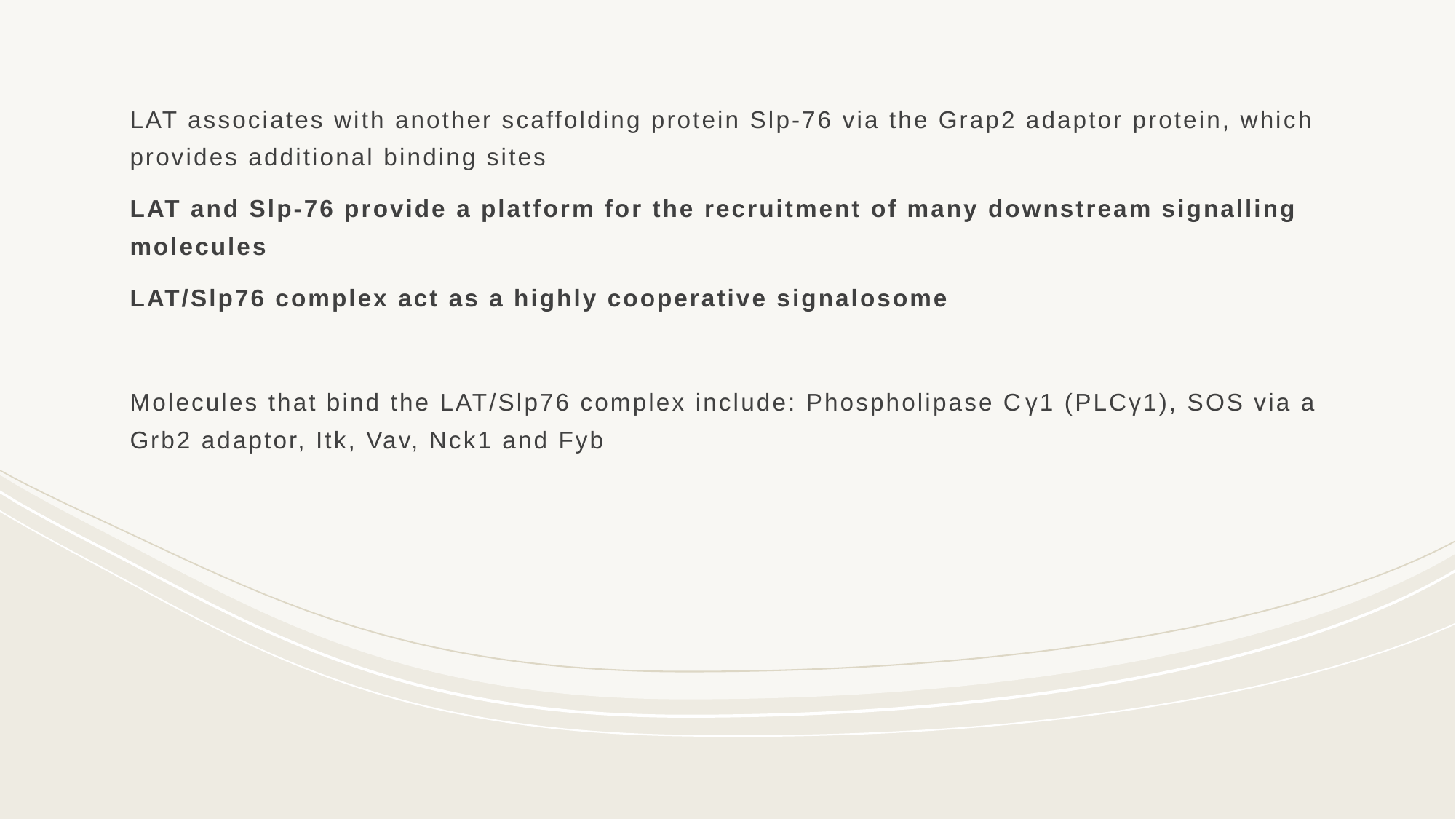

LAT associates with another scaffolding protein Slp-76 via the Grap2 adaptor protein, which provides additional binding sites
LAT and Slp-76 provide a platform for the recruitment of many downstream signalling molecules
LAT/Slp76 complex act as a highly cooperative signalosome

Molecules that bind the LAT/Slp76 complex include: Phospholipase Cγ1 (PLCγ1), SOS via a Grb2 adaptor, Itk, Vav, Nck1 and Fyb